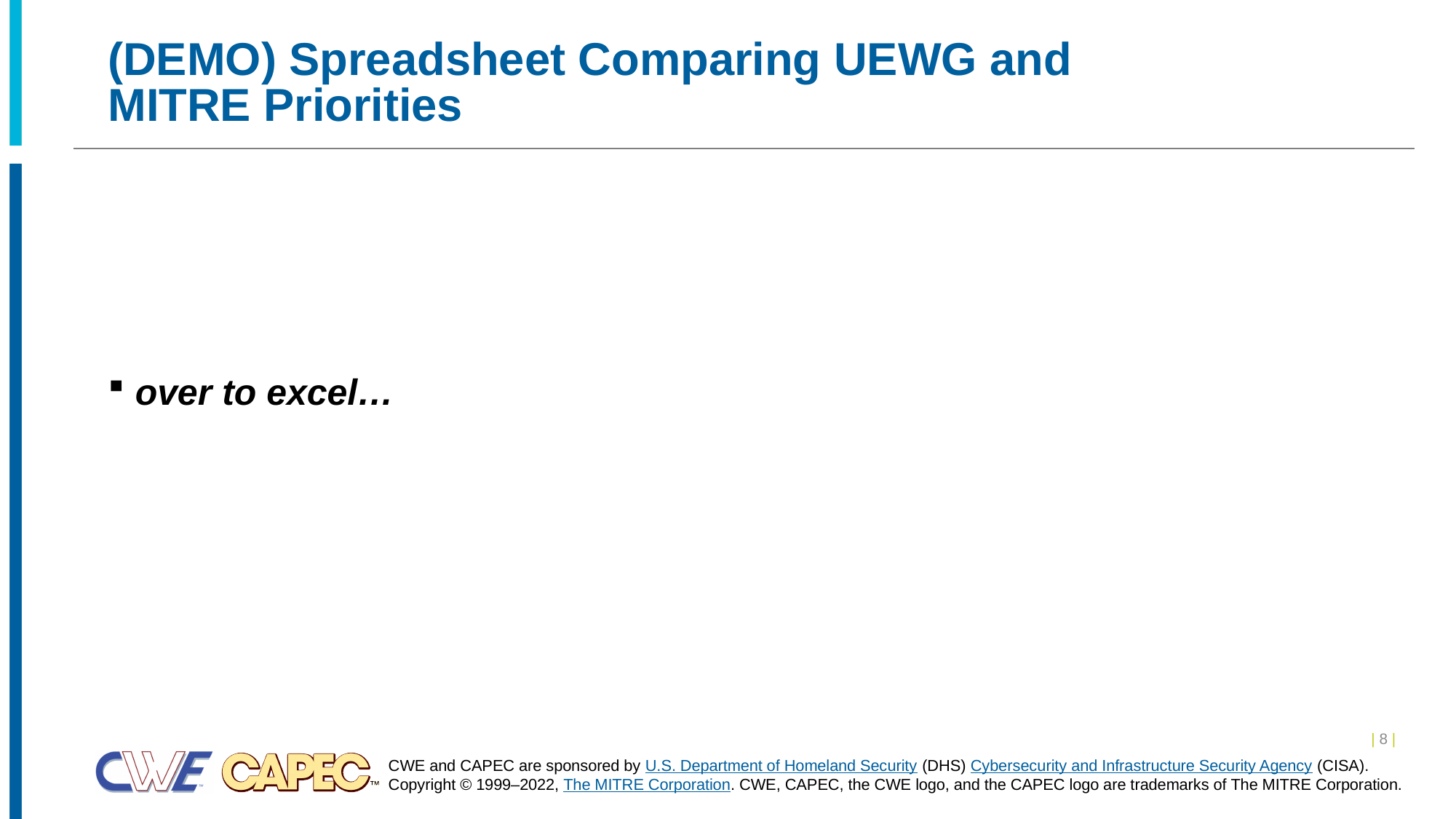

# (DEMO) Spreadsheet Comparing UEWG and MITRE Priorities

over to excel…
| 8 |